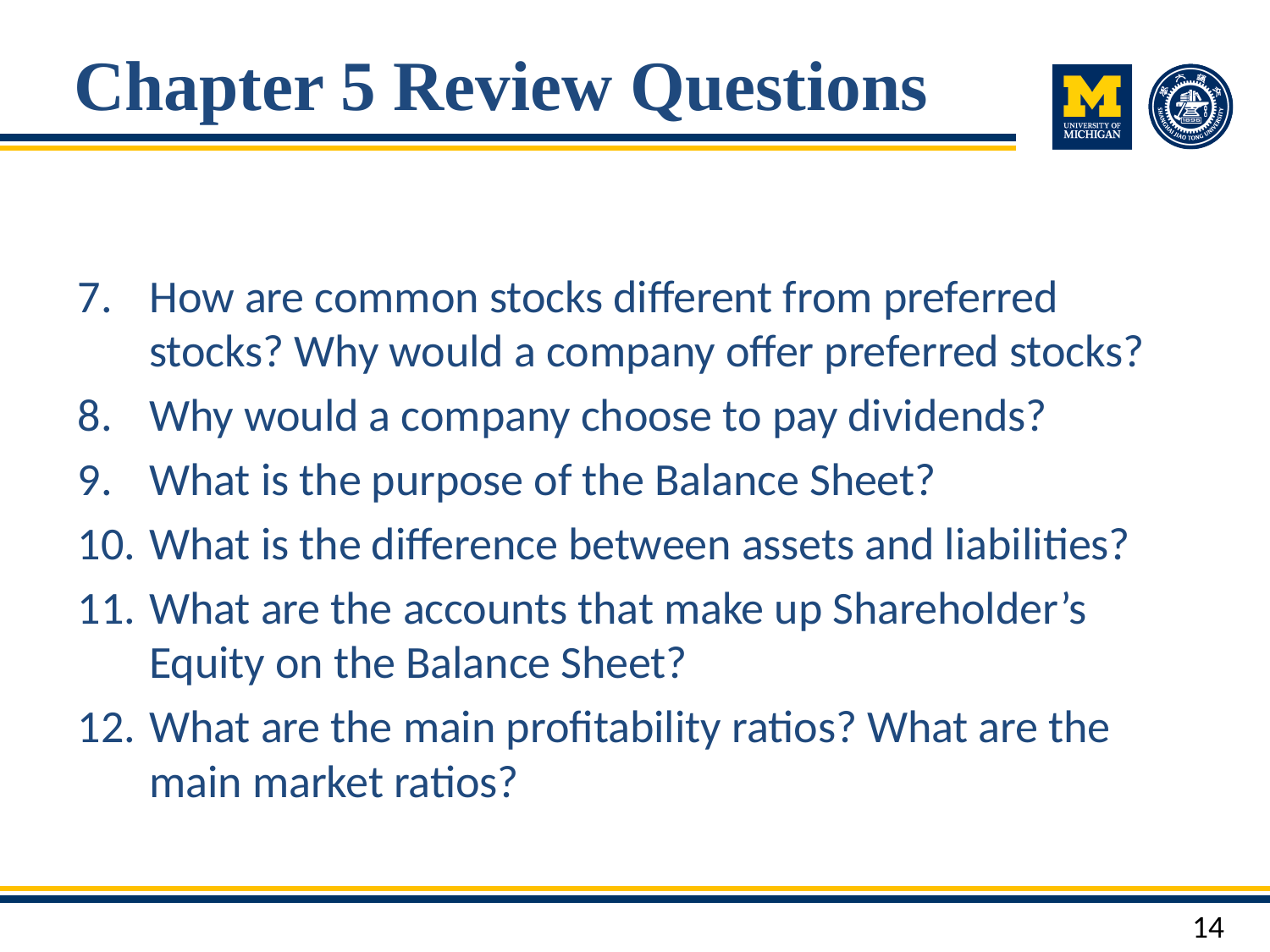

# Chapter 5 Review Questions

How are common stocks different from preferred stocks? Why would a company offer preferred stocks?
Why would a company choose to pay dividends?
What is the purpose of the Balance Sheet?
What is the difference between assets and liabilities?
What are the accounts that make up Shareholder’s Equity on the Balance Sheet?
What are the main profitability ratios? What are the main market ratios?